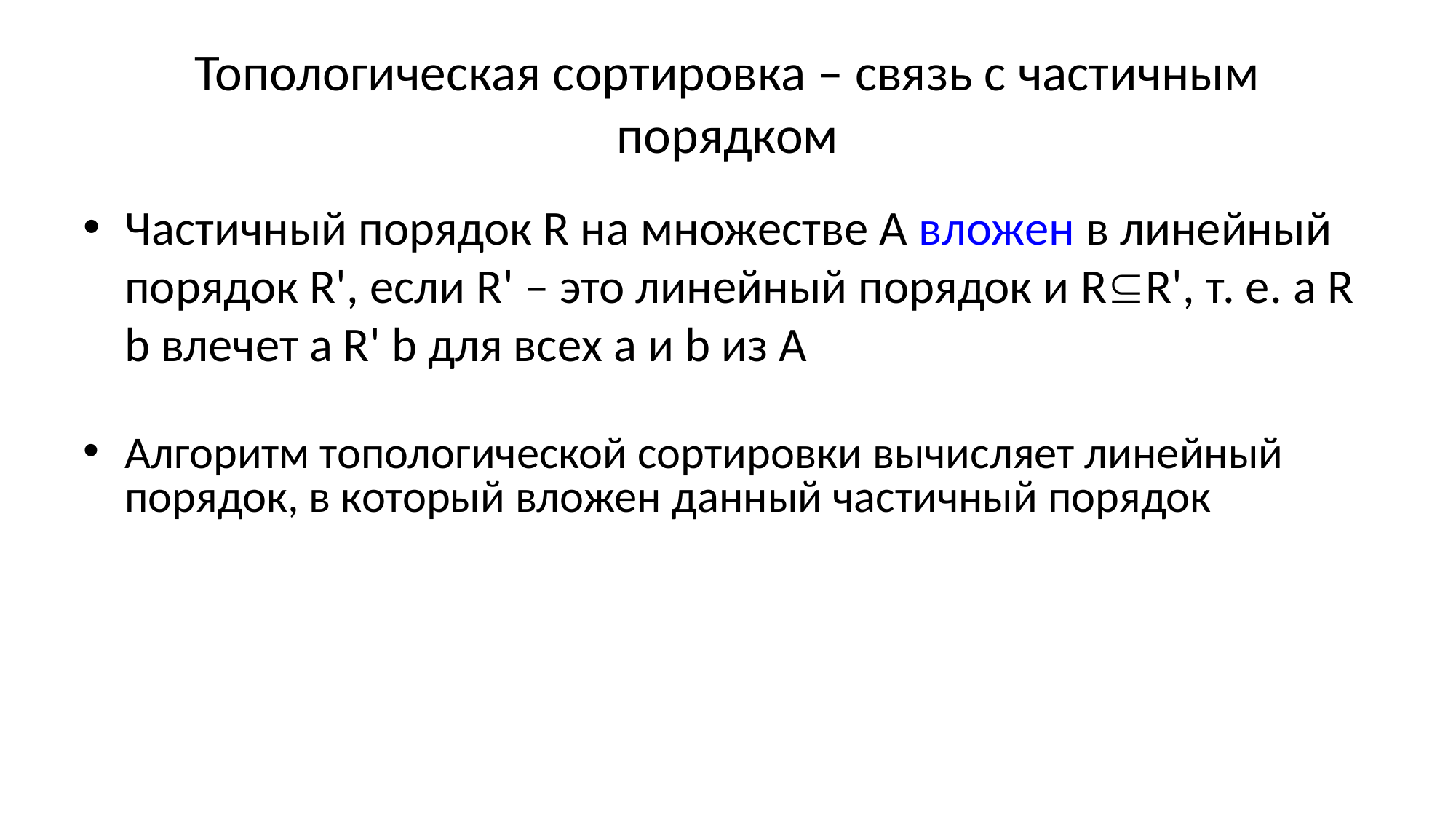

# Топологическая сортировка – связь с частичным порядком
Частичный порядок R на множестве А вложен в линейный порядок R', если R' – это линейный порядок и R⊆R', т. е. a R b влечет a R' b для всех а и b из А

Алгоритм топологической сортировки вычисляет линейный порядок, в который вложен данный частичный порядок